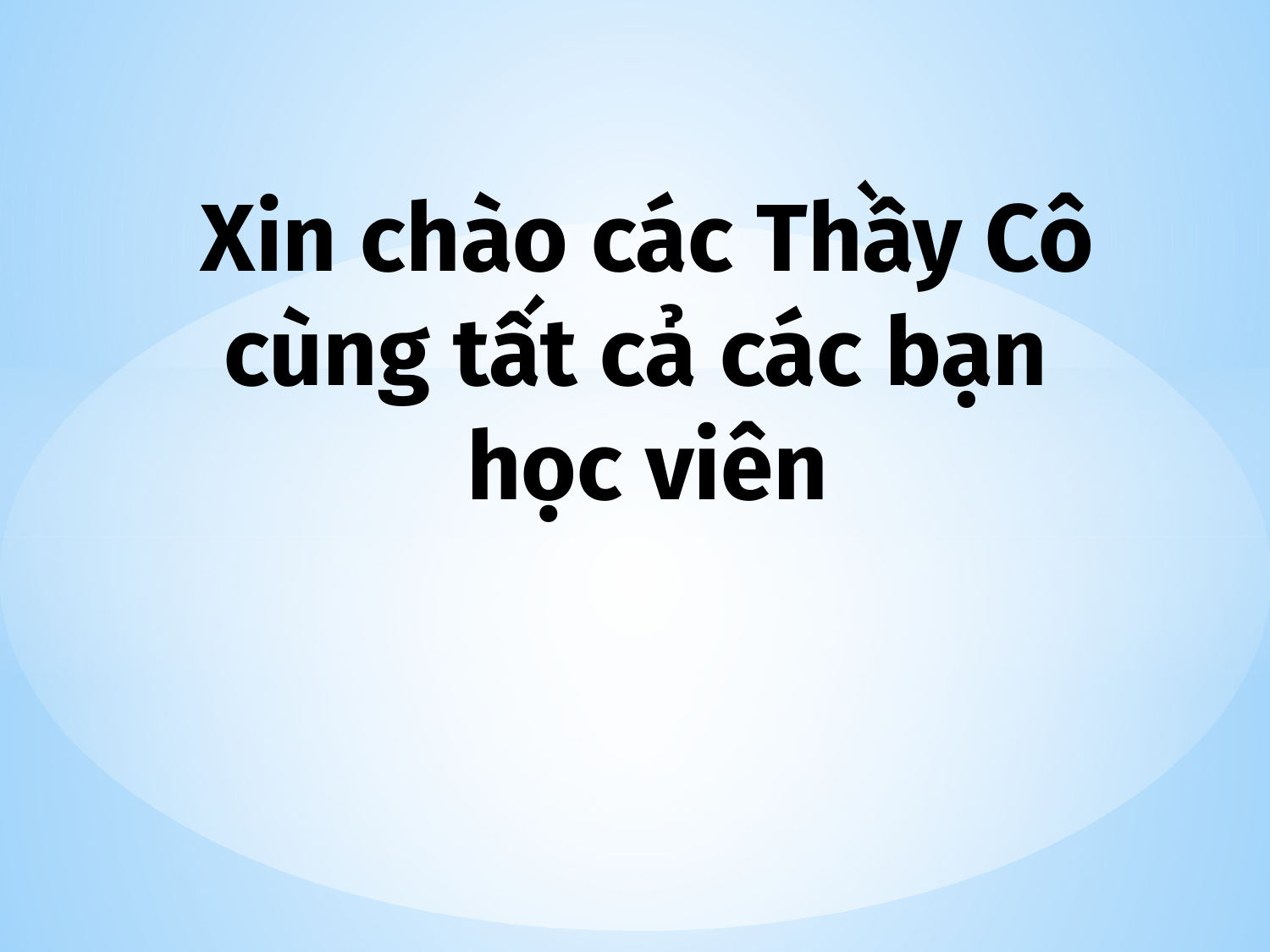

# Xin chào các Thầy Cô cùng tất cả các bạn học viên